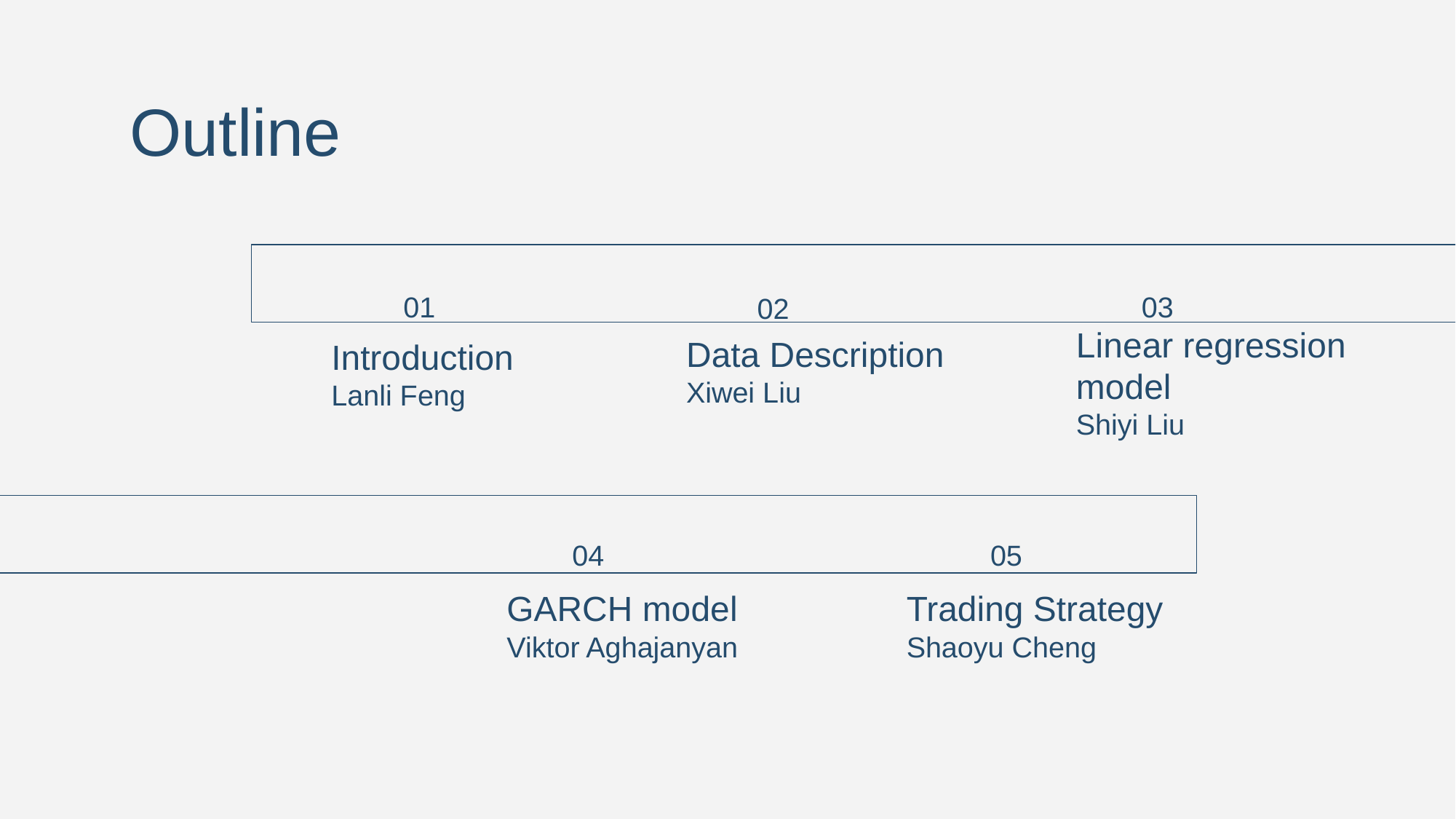

Outline
03
01
02
Data Description
Xiwei Liu
# Introduction
Lanli Feng
Linear regression model
Shiyi Liu
04
05
GARCH model
Viktor Aghajanyan
Trading Strategy
Shaoyu Cheng